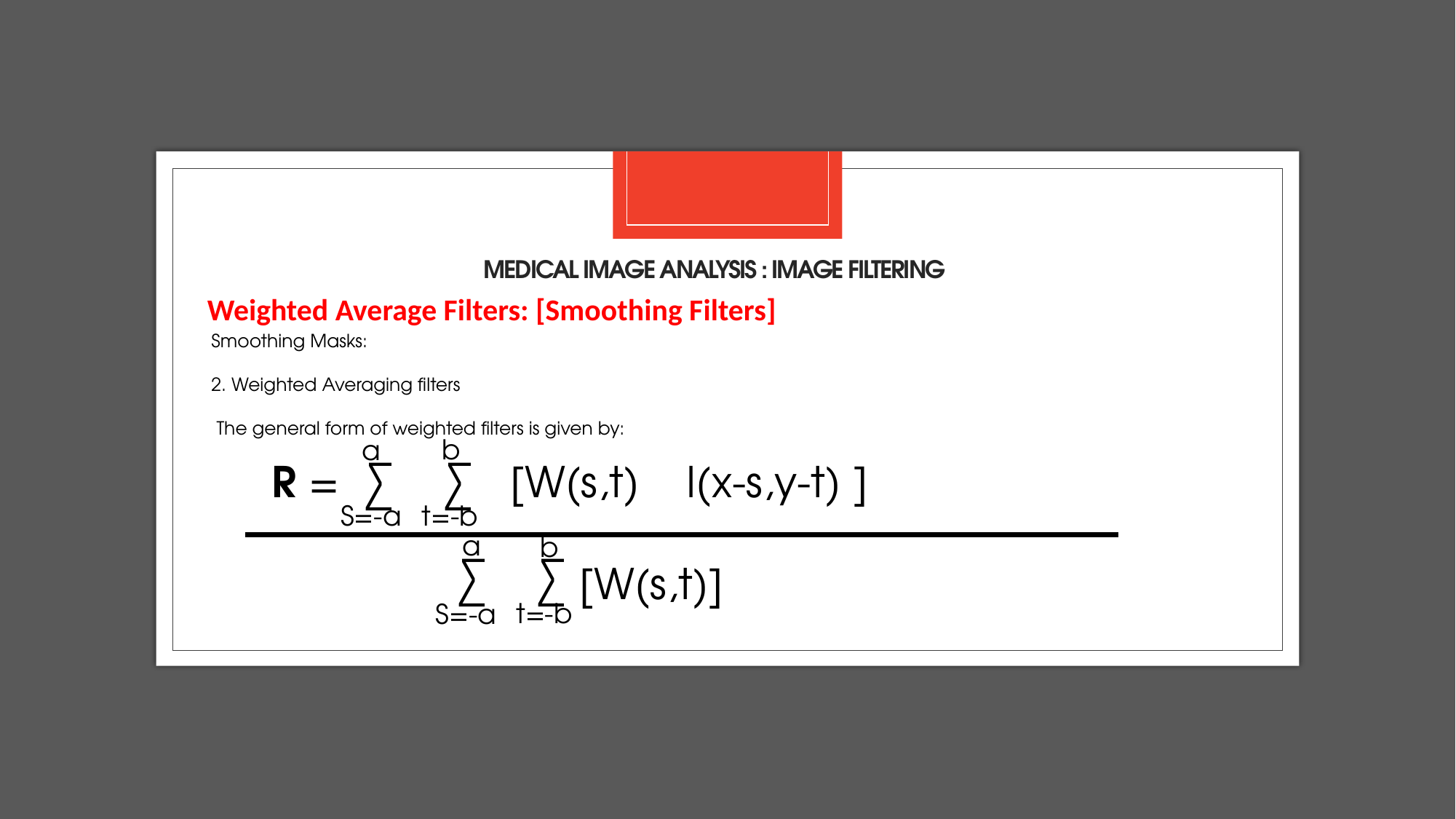

# Medical image analysis : image filtering

Weighted Average Filters: [Smoothing Filters]
Smoothing Masks:

2. Weighted Averaging filters

 The general form of weighted filters is given by:

            R =  ∑    ∑   [W(s,t)    I(x-s,y-t) ]

b
a
S=-a
t=-b
a
b
 ∑    ∑
[W(s,t)]
t=-b
S=-a